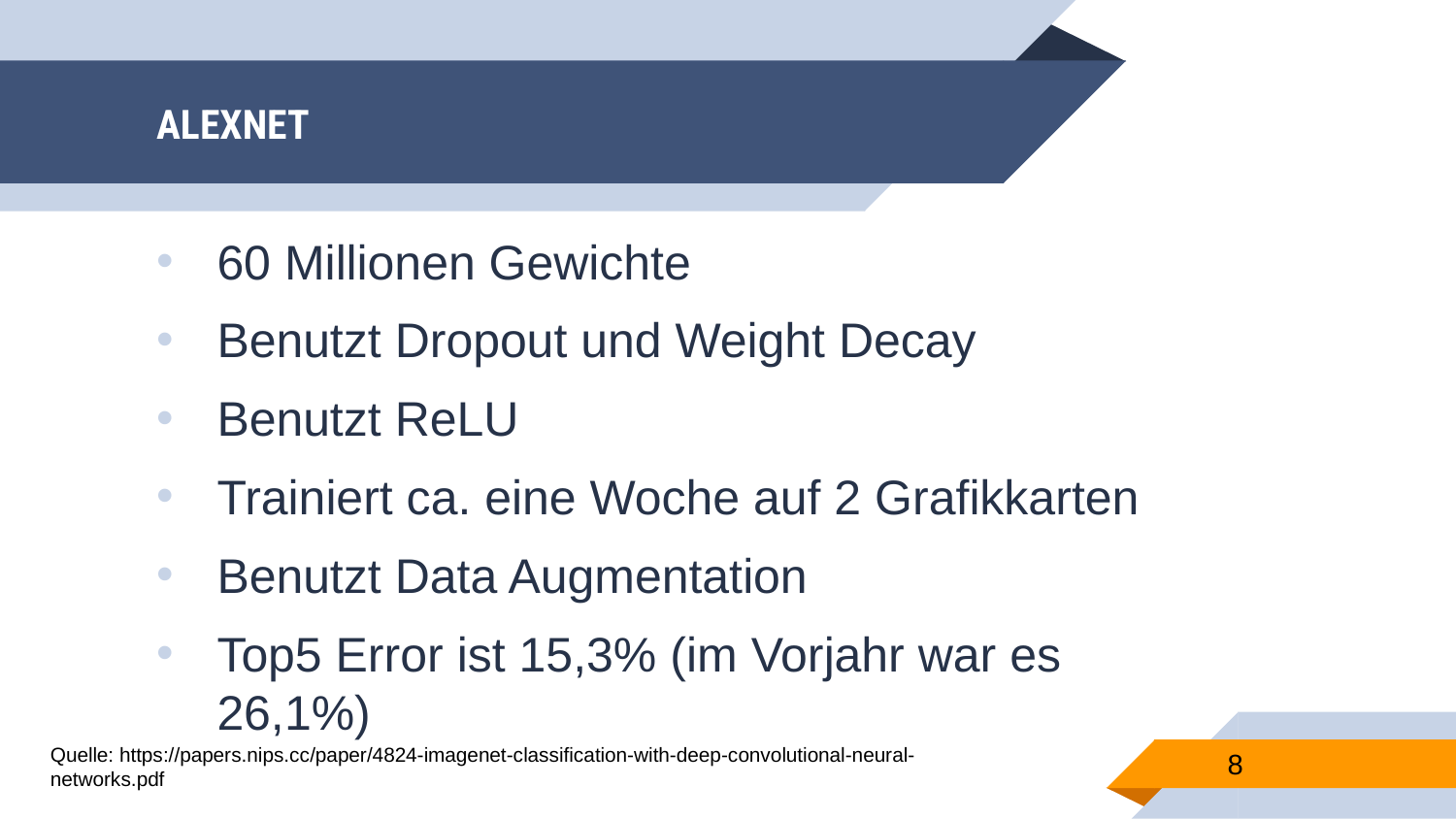

# ALEXNET
60 Millionen Gewichte
Benutzt Dropout und Weight Decay
Benutzt ReLU
Trainiert ca. eine Woche auf 2 Grafikkarten
Benutzt Data Augmentation
Top5 Error ist 15,3% (im Vorjahr war es 26,1%)
Quelle: https://papers.nips.cc/paper/4824-imagenet-classification-with-deep-convolutional-neural-networks.pdf
8